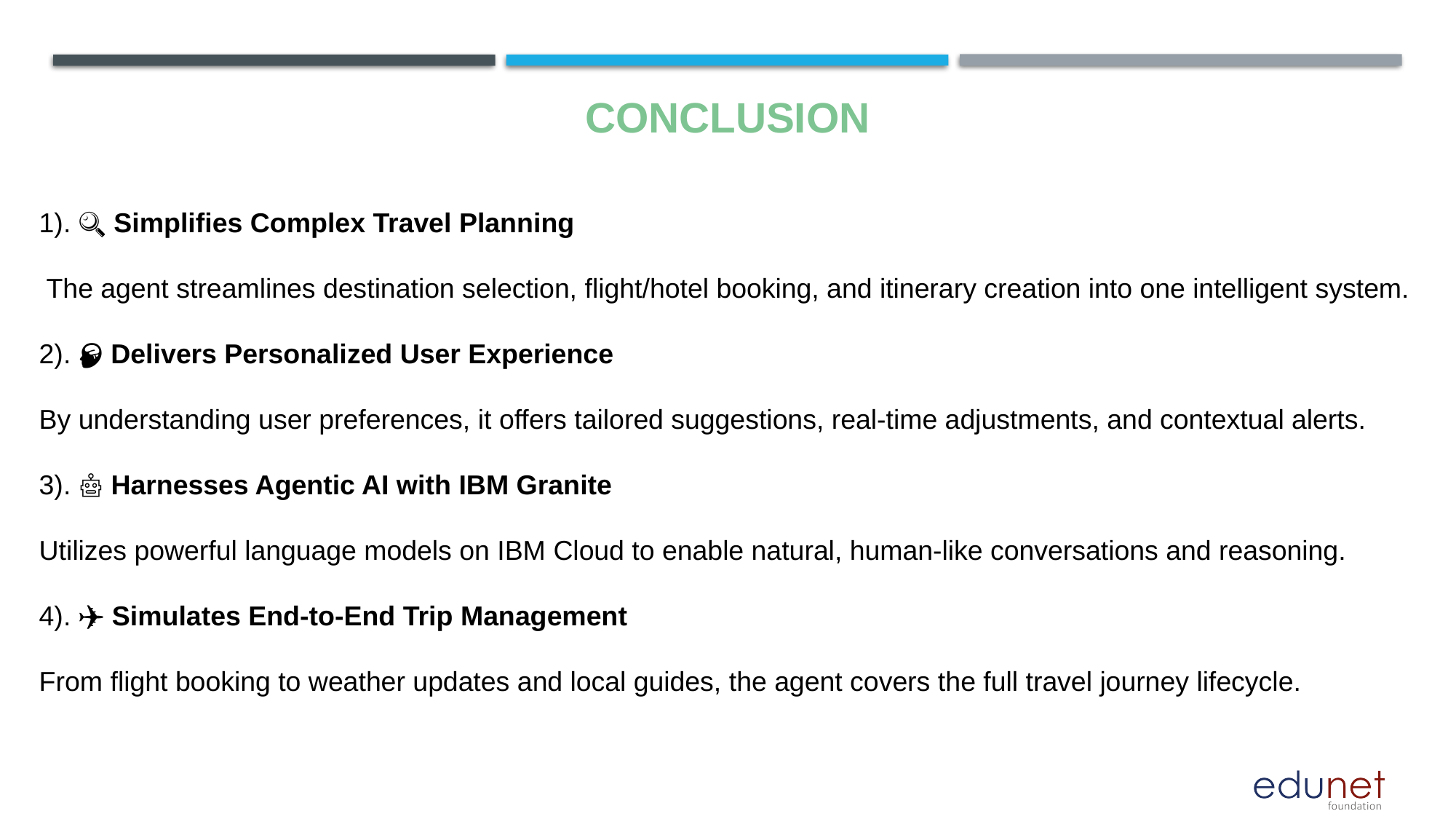

# Conclusion
1). 🔍 Simplifies Complex Travel Planning
 The agent streamlines destination selection, flight/hotel booking, and itinerary creation into one intelligent system.
2). 🧠 Delivers Personalized User Experience
By understanding user preferences, it offers tailored suggestions, real-time adjustments, and contextual alerts.
3). 🤖 Harnesses Agentic AI with IBM Granite
Utilizes powerful language models on IBM Cloud to enable natural, human-like conversations and reasoning.
4). ✈️ Simulates End-to-End Trip Management
From flight booking to weather updates and local guides, the agent covers the full travel journey lifecycle.